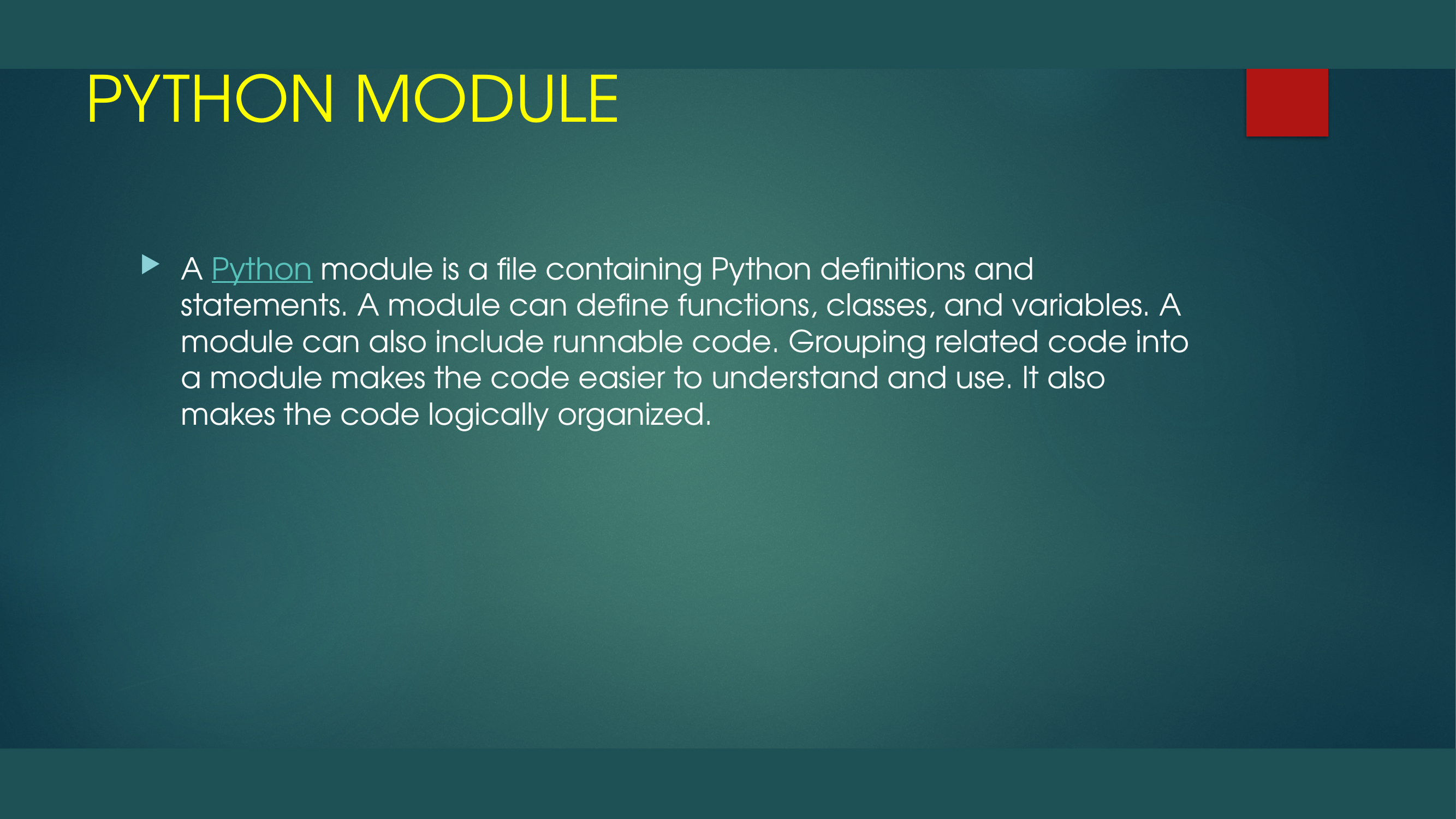

# PYTHON MODULE
A Python module is a file containing Python definitions and statements. A module can define functions, classes, and variables. A module can also include runnable code. Grouping related code into a module makes the code easier to understand and use. It also makes the code logically organized.